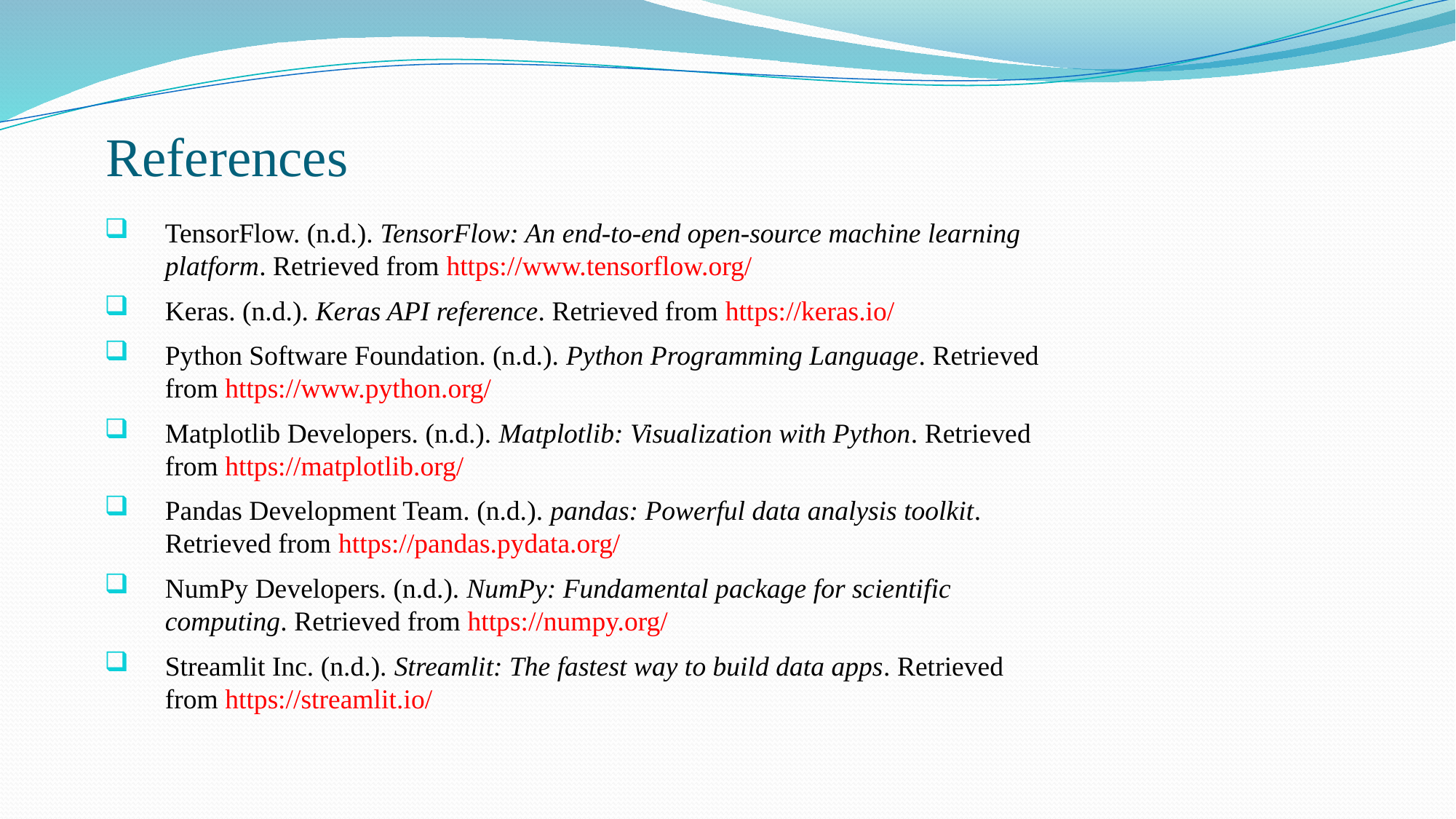

# References
TensorFlow. (n.d.). TensorFlow: An end-to-end open-source machine learning platform. Retrieved from https://www.tensorflow.org/
Keras. (n.d.). Keras API reference. Retrieved from https://keras.io/
Python Software Foundation. (n.d.). Python Programming Language. Retrieved from https://www.python.org/
Matplotlib Developers. (n.d.). Matplotlib: Visualization with Python. Retrieved from https://matplotlib.org/
Pandas Development Team. (n.d.). pandas: Powerful data analysis toolkit. Retrieved from https://pandas.pydata.org/
NumPy Developers. (n.d.). NumPy: Fundamental package for scientific computing. Retrieved from https://numpy.org/
Streamlit Inc. (n.d.). Streamlit: The fastest way to build data apps. Retrieved from https://streamlit.io/